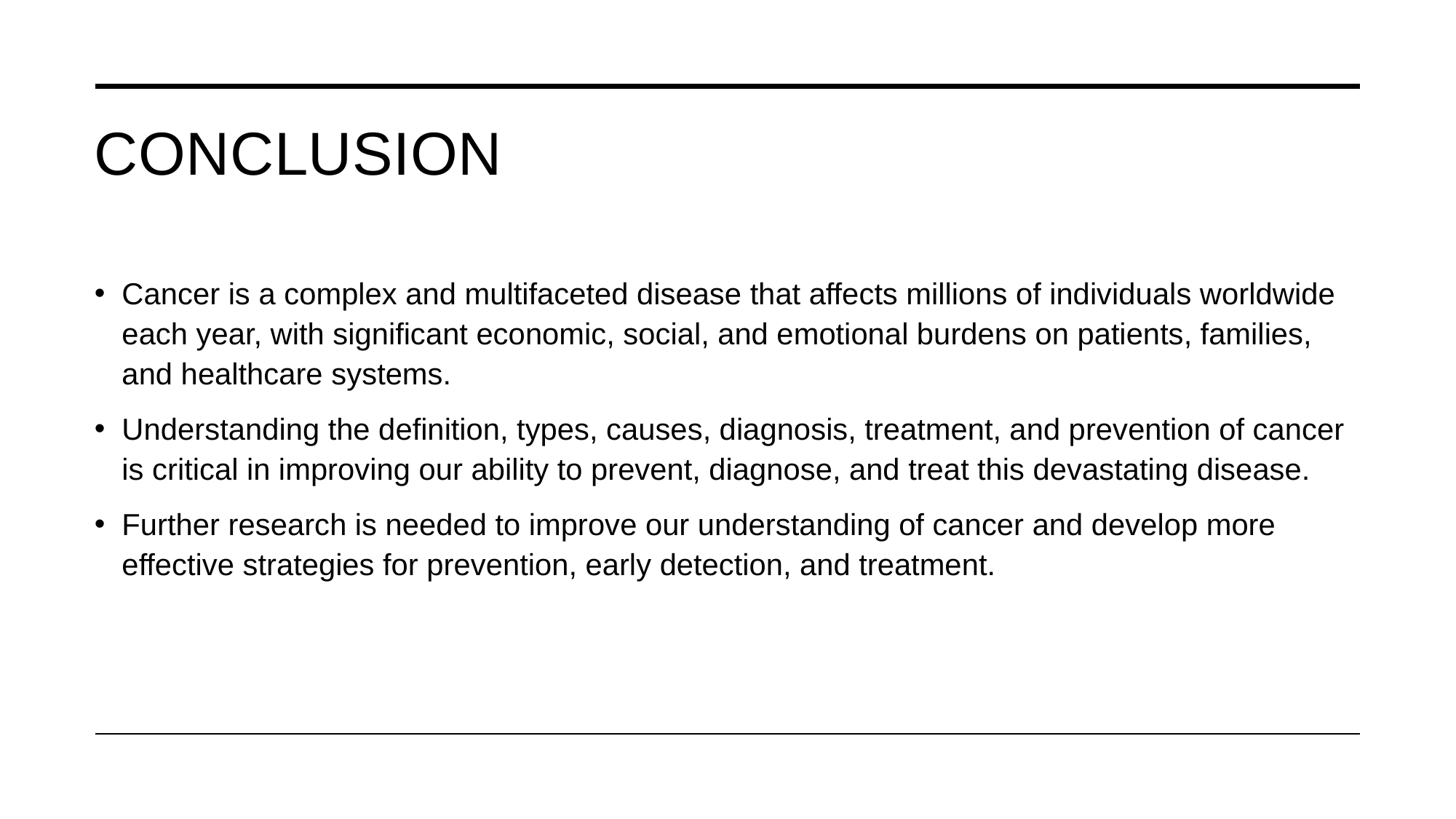

# Conclusion
Cancer is a complex and multifaceted disease that affects millions of individuals worldwide each year, with significant economic, social, and emotional burdens on patients, families, and healthcare systems.
Understanding the definition, types, causes, diagnosis, treatment, and prevention of cancer is critical in improving our ability to prevent, diagnose, and treat this devastating disease.
Further research is needed to improve our understanding of cancer and develop more effective strategies for prevention, early detection, and treatment.